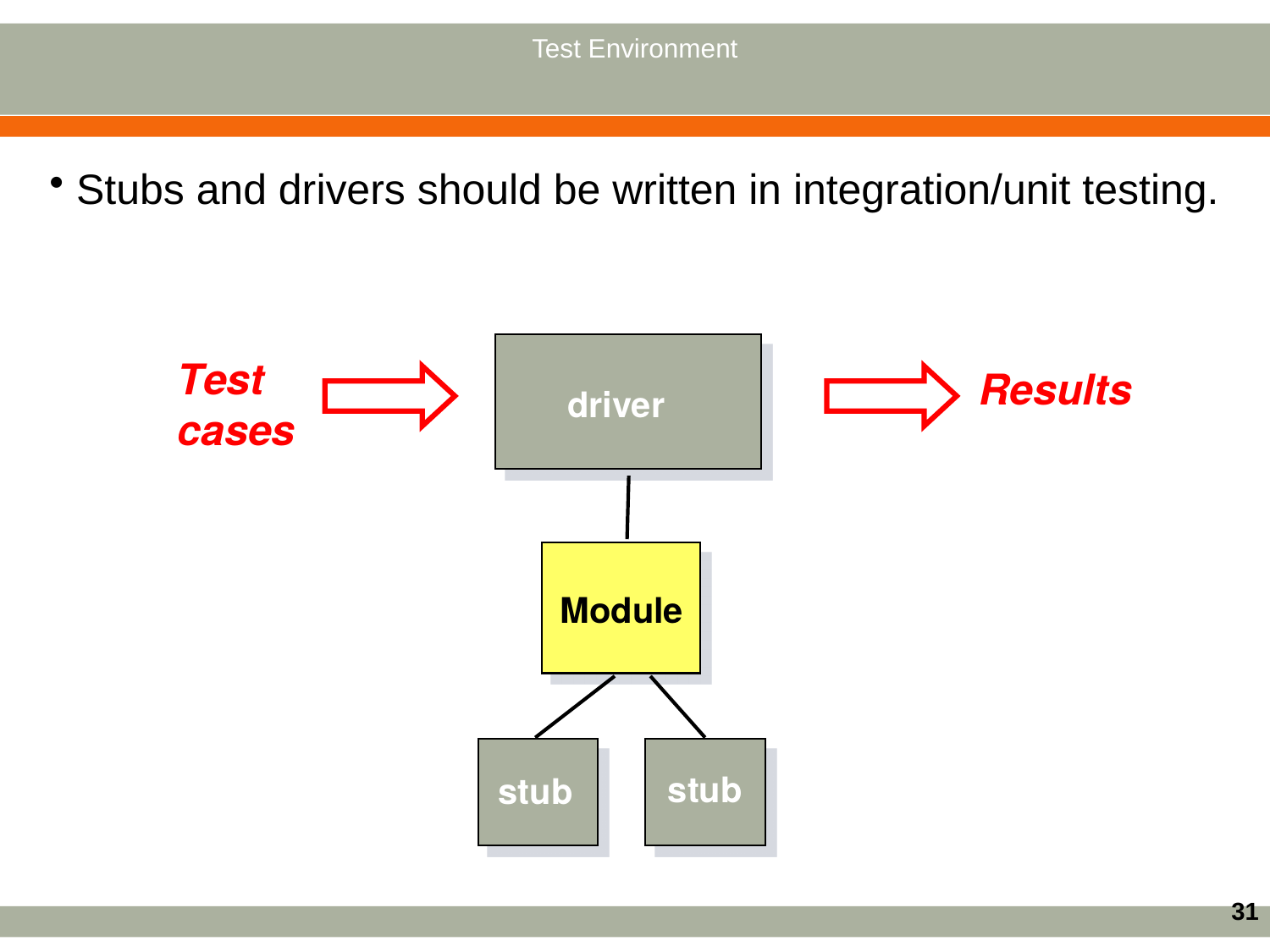

# Test Environment
 Stubs and drivers should be written in integration/unit testing.

Test
cases
Results

driver

Module

stub
stub
31